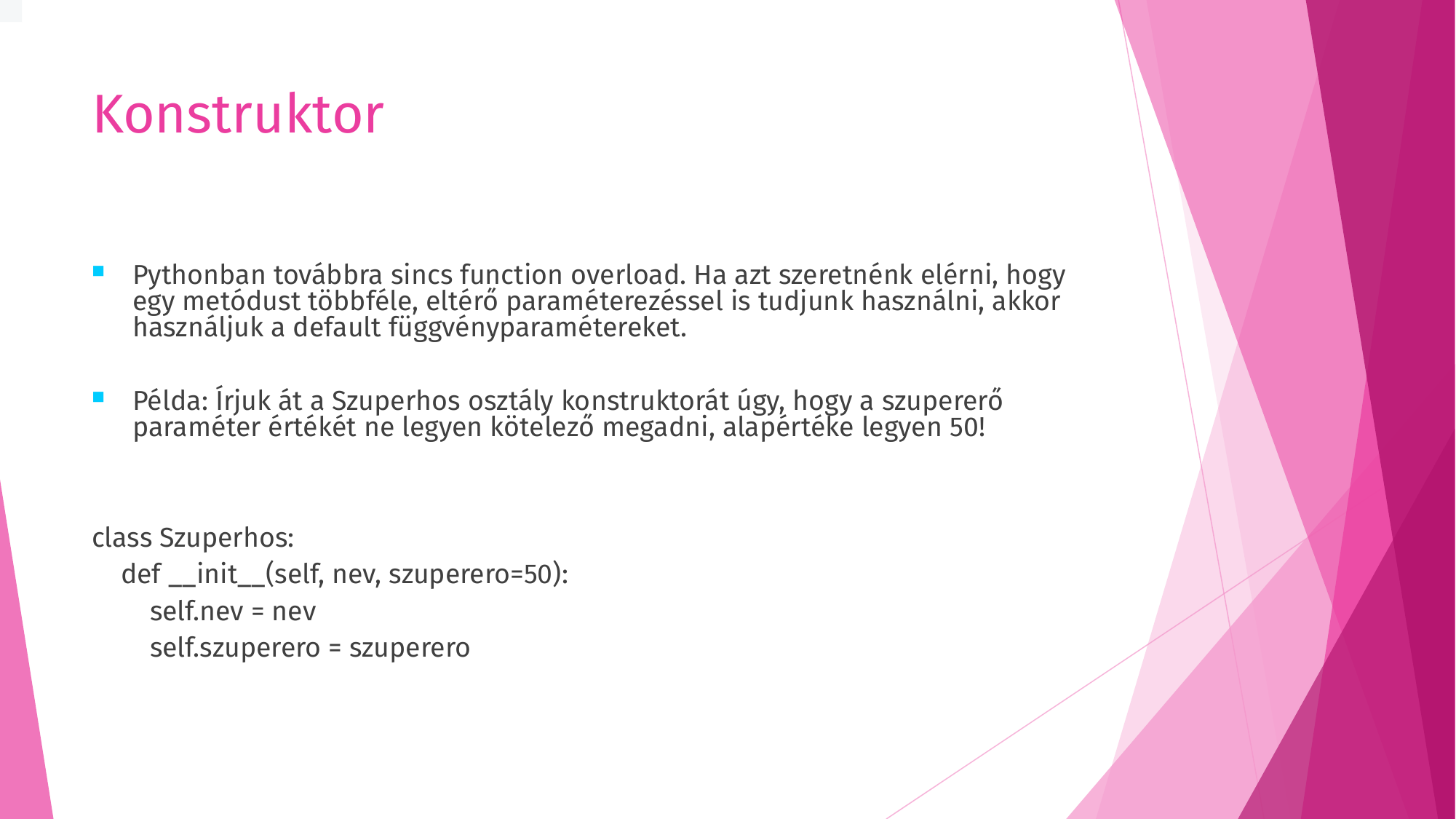

# Konstruktor
Pythonban továbbra sincs function overload. Ha azt szeretnénk elérni, hogy egy metódust többféle, eltérő paraméterezéssel is tudjunk használni, akkor használjuk a default függvényparamétereket.

Példa: Írjuk át a Szuperhos osztály konstruktorát úgy, hogy a szupererő paraméter értékét ne legyen kötelező megadni, alapértéke legyen 50!

class Szuperhos:
    def __init__(self, nev, szuperero=50):
        self.nev = nev
        self.szuperero = szuperero